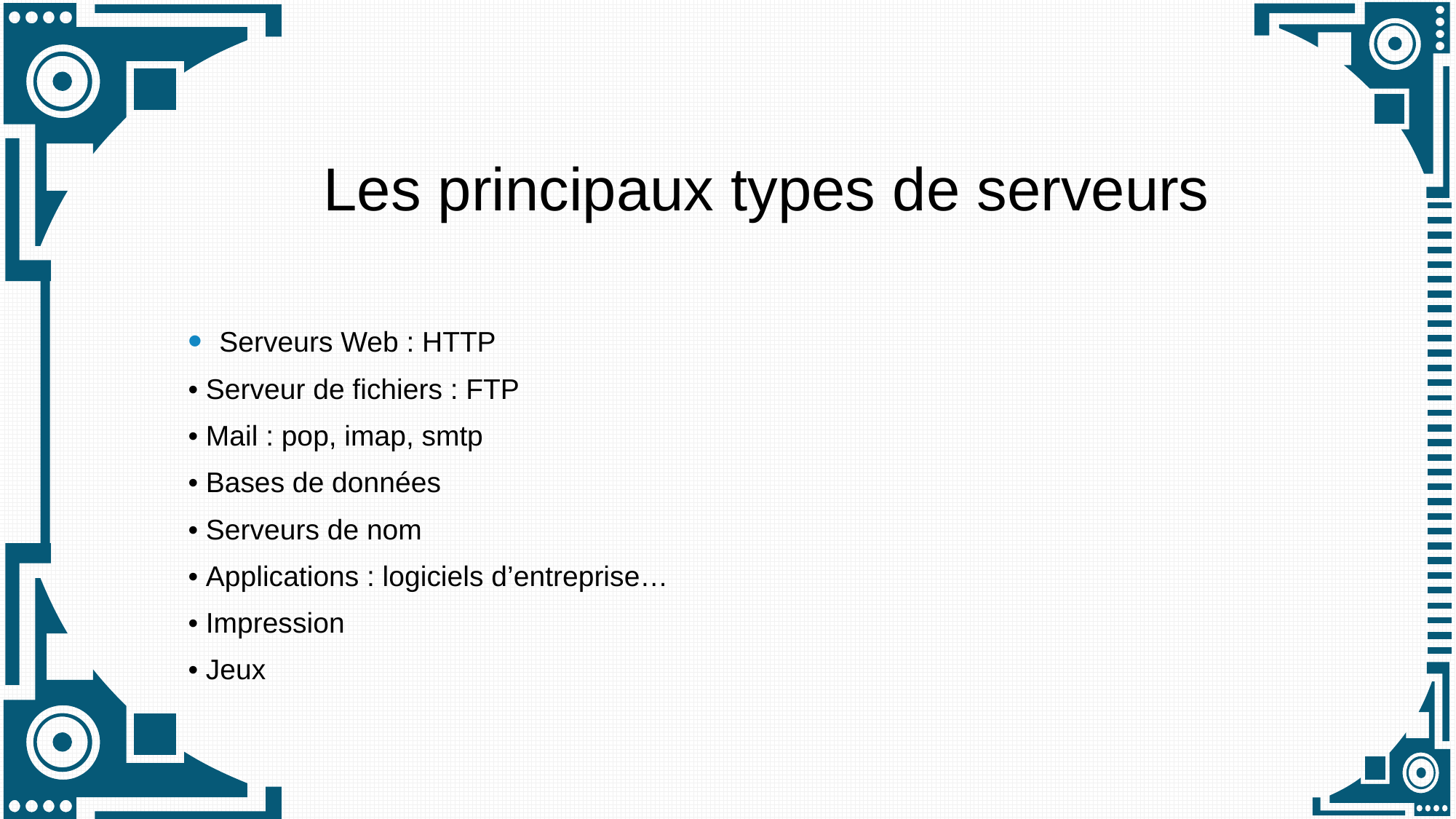

# Les principaux types de serveurs
Serveurs Web : HTTP
• Serveur de fichiers : FTP
• Mail : pop, imap, smtp
• Bases de données
• Serveurs de nom
• Applications : logiciels d’entreprise…
• Impression
• Jeux